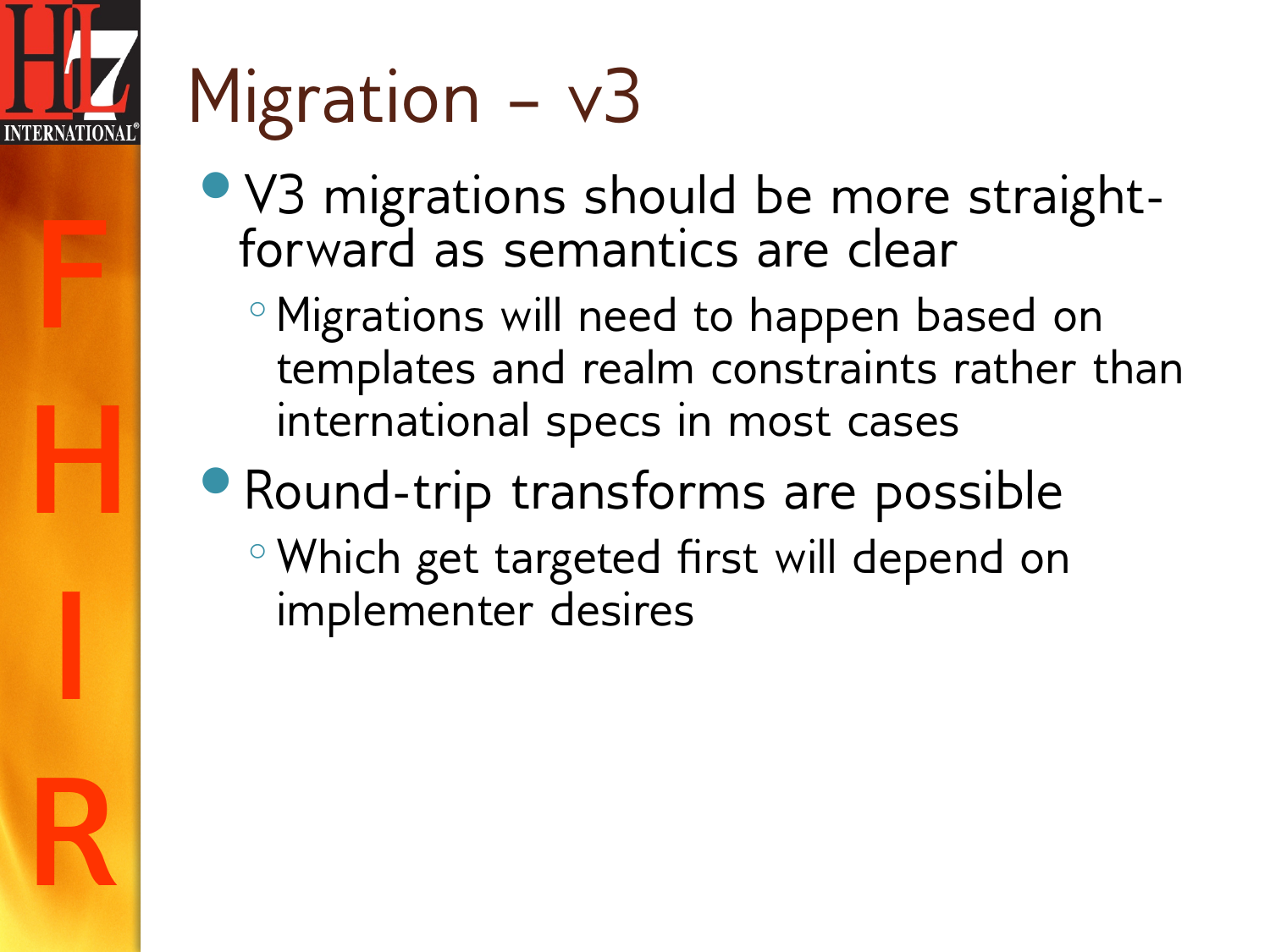

# Migration – v3
V3 migrations should be more straight-forward as semantics are clear
Migrations will need to happen based on templates and realm constraints rather than international specs in most cases
Round-trip transforms are possible
Which get targeted first will depend on implementer desires